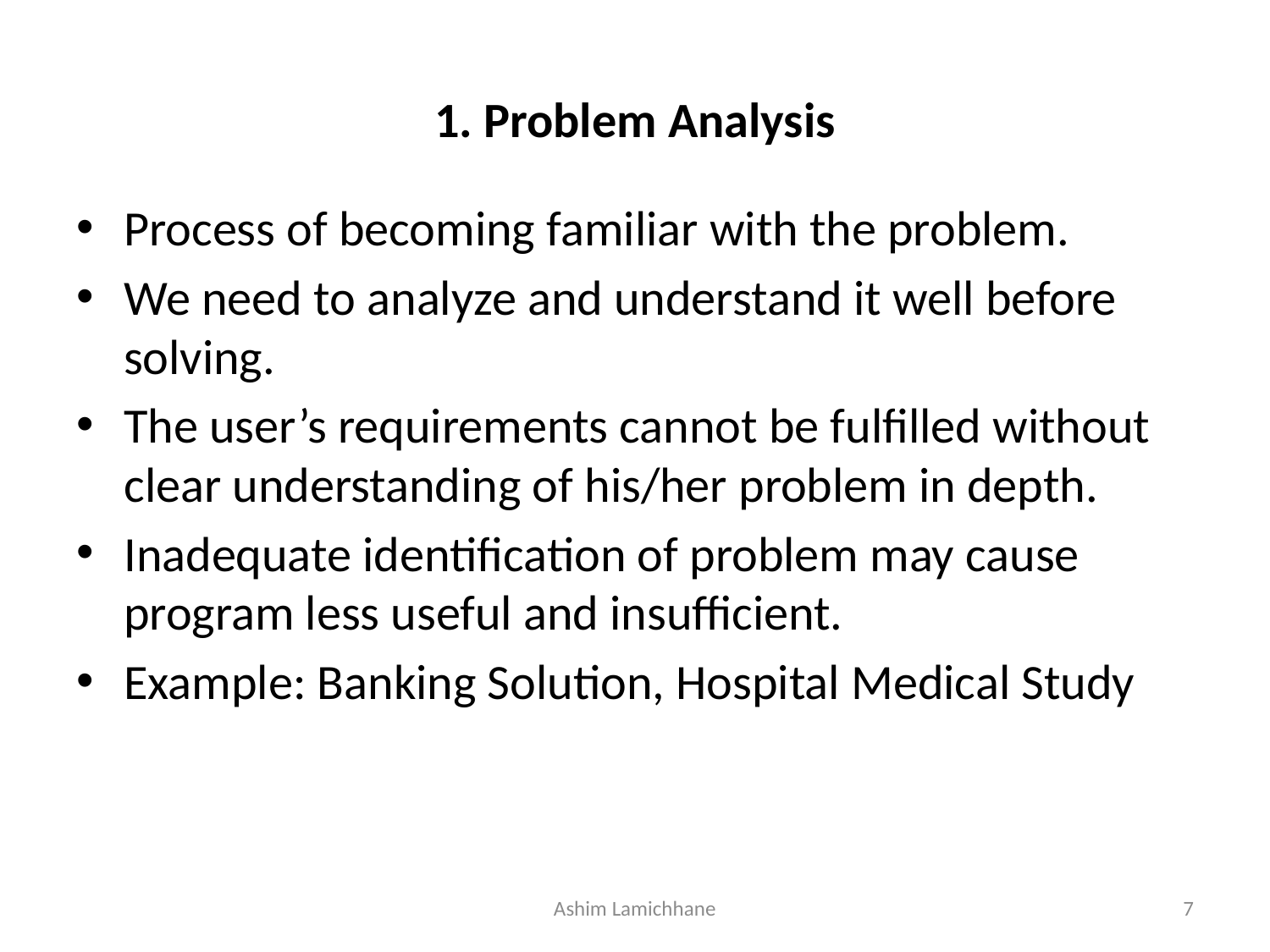

# 1. Problem Analysis
Process of becoming familiar with the problem.
We need to analyze and understand it well before solving.
The user’s requirements cannot be fulfilled without clear understanding of his/her problem in depth.
Inadequate identification of problem may cause program less useful and insufficient.
Example: Banking Solution, Hospital Medical Study

Ashim Lamichhane
7